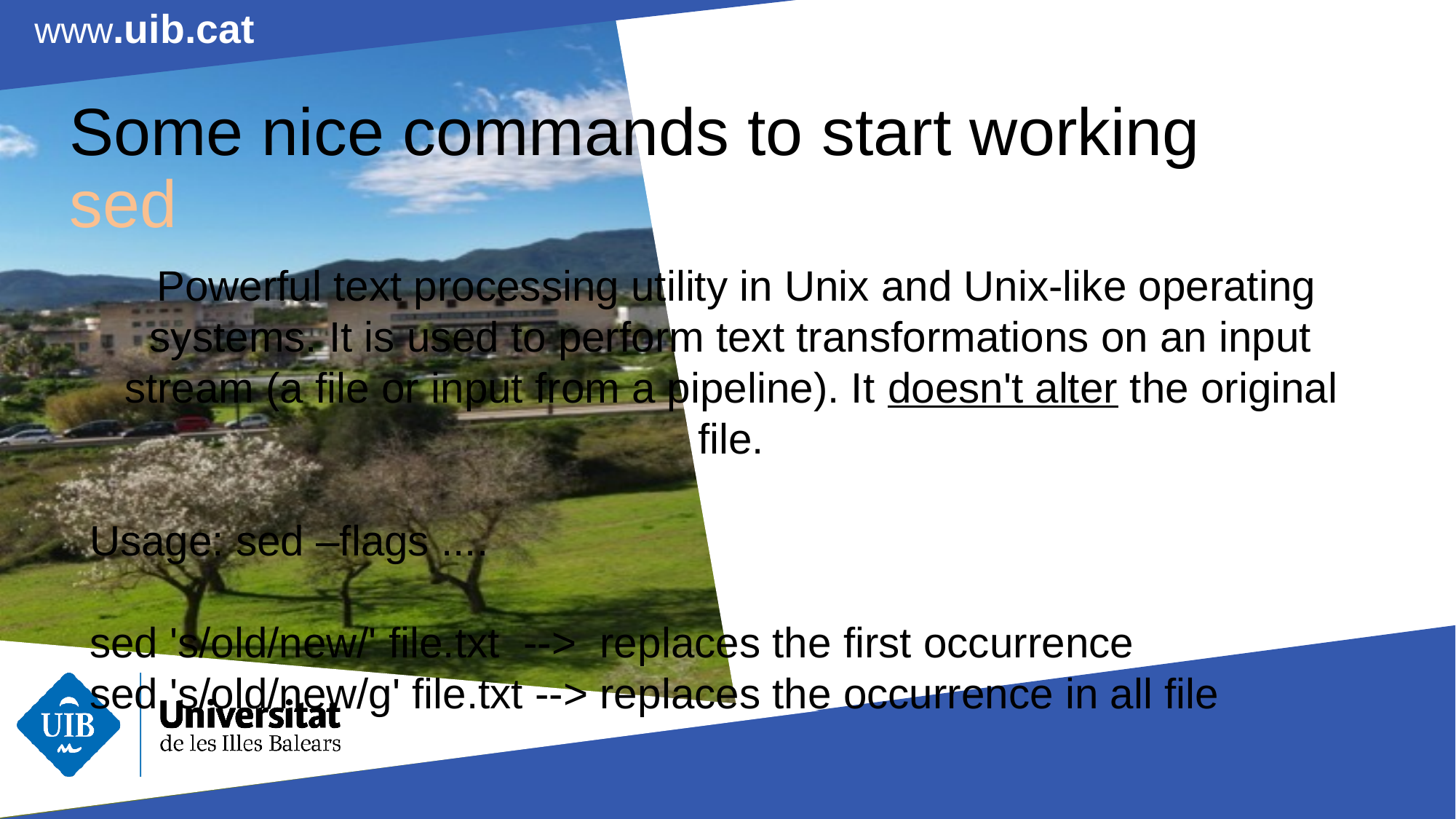

# Some nice commands to start working sed
 Powerful text processing utility in Unix and Unix-like operating systems. It is used to perform text transformations on an input stream (a file or input from a pipeline). It doesn't alter the original file.

Usage: sed –flags ....

sed 's/old/new/' file.txt  -->  replaces the first occurrence
sed 's/old/new/g' file.txt --> replaces the occurrence in all file